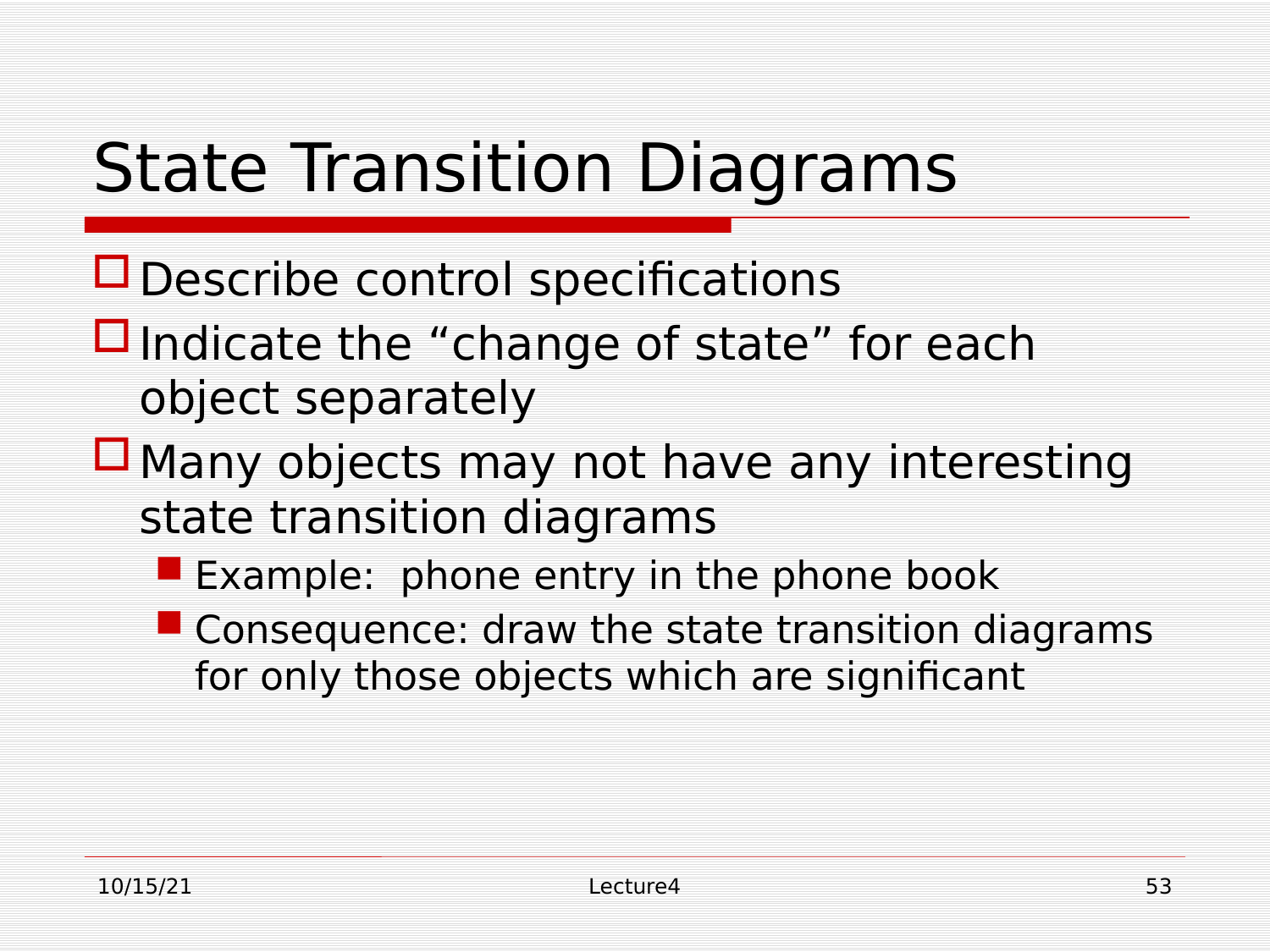

# State Transition Diagrams
Describe control specifications
Indicate the “change of state” for each object separately
Many objects may not have any interesting state transition diagrams
Example:  phone entry in the phone book
Consequence: draw the state transition diagrams for only those objects which are significant

10/15/21
Lecture4
53